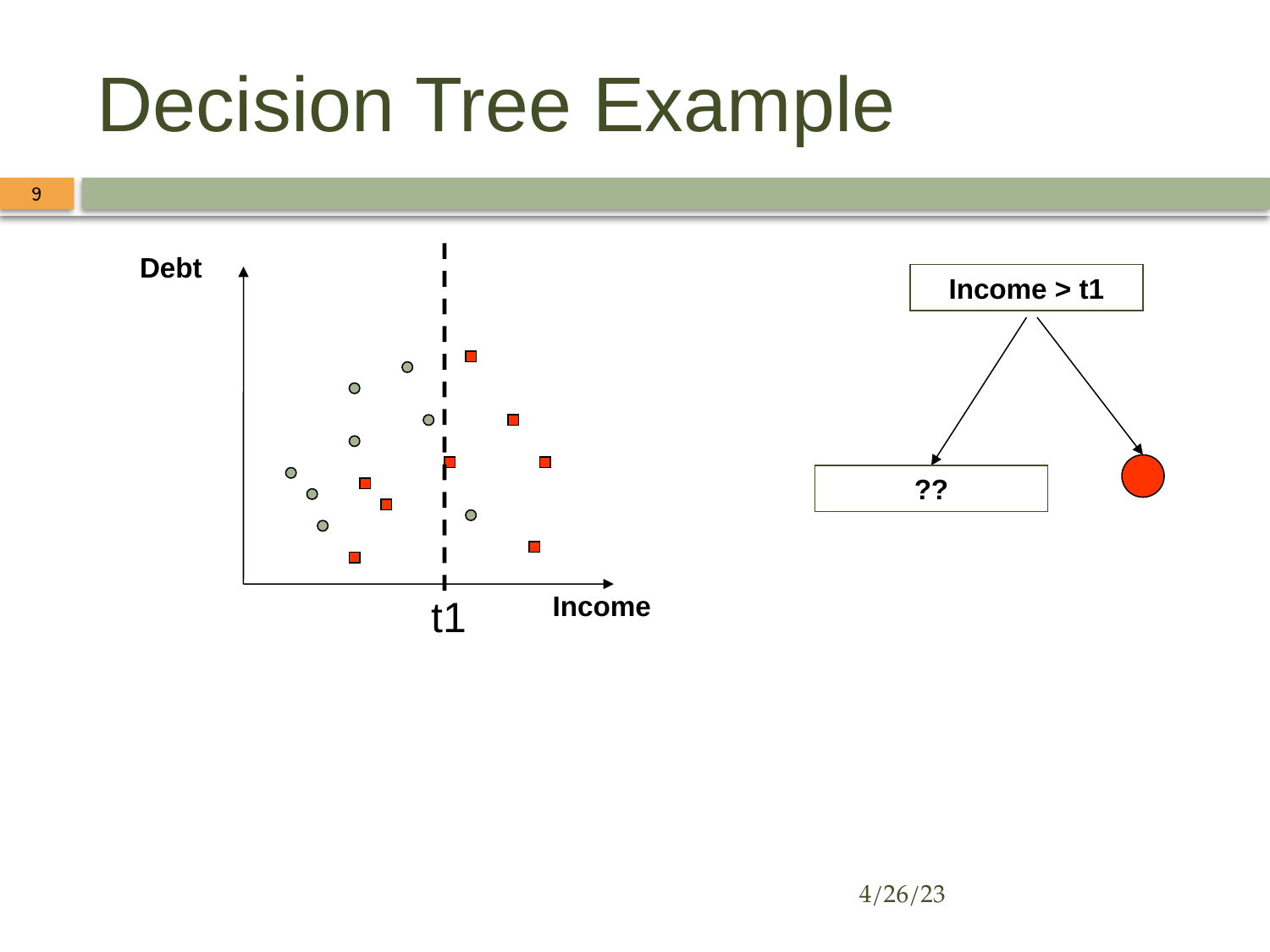

# Decision Tree Example
9
Debt

Income > t1

??

Income

t1
4/26/23